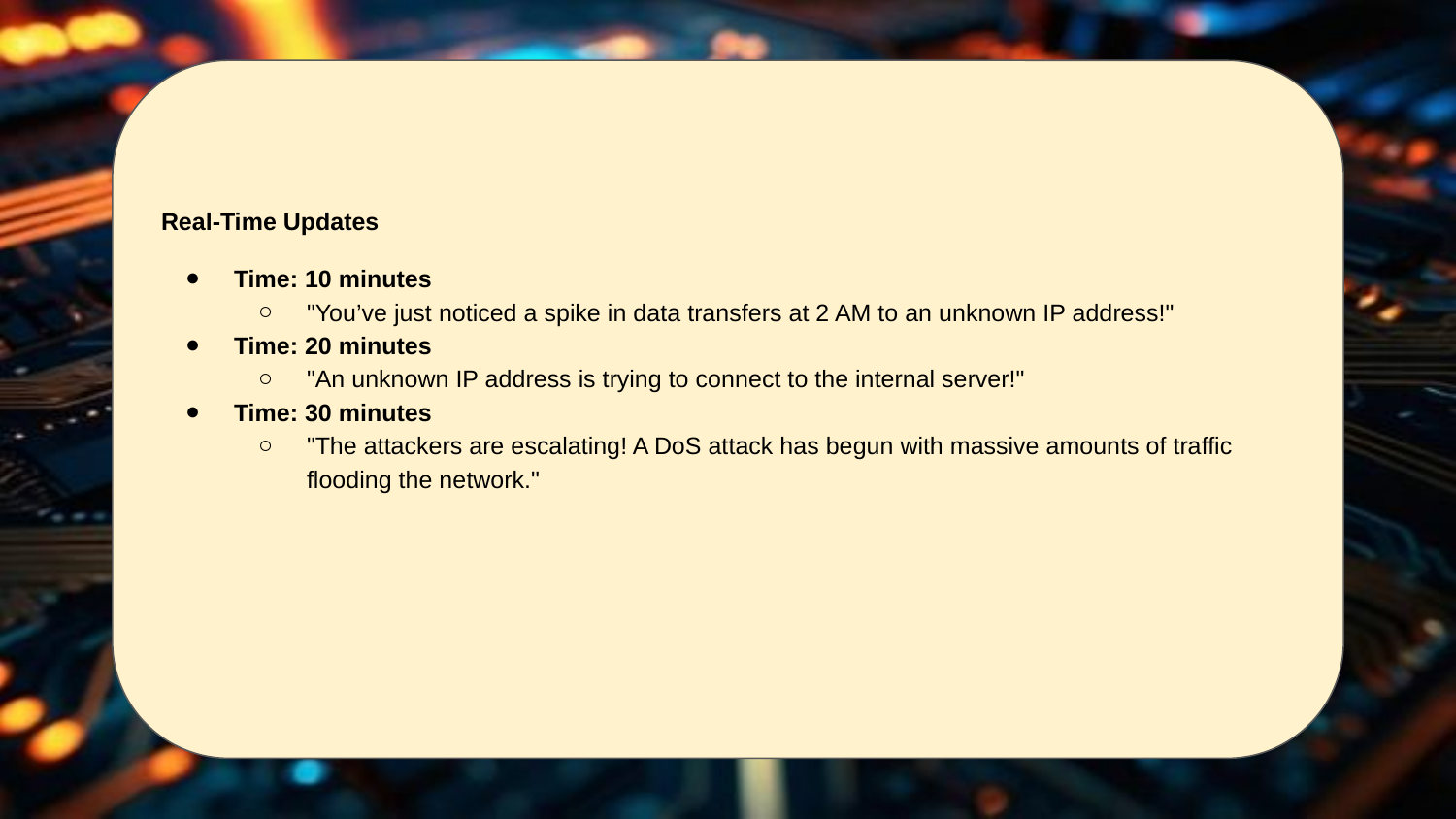

Real-Time Updates
Time: 10 minutes
"You’ve just noticed a spike in data transfers at 2 AM to an unknown IP address!"
Time: 20 minutes
"An unknown IP address is trying to connect to the internal server!"
Time: 30 minutes
"The attackers are escalating! A DoS attack has begun with massive amounts of traffic flooding the network."